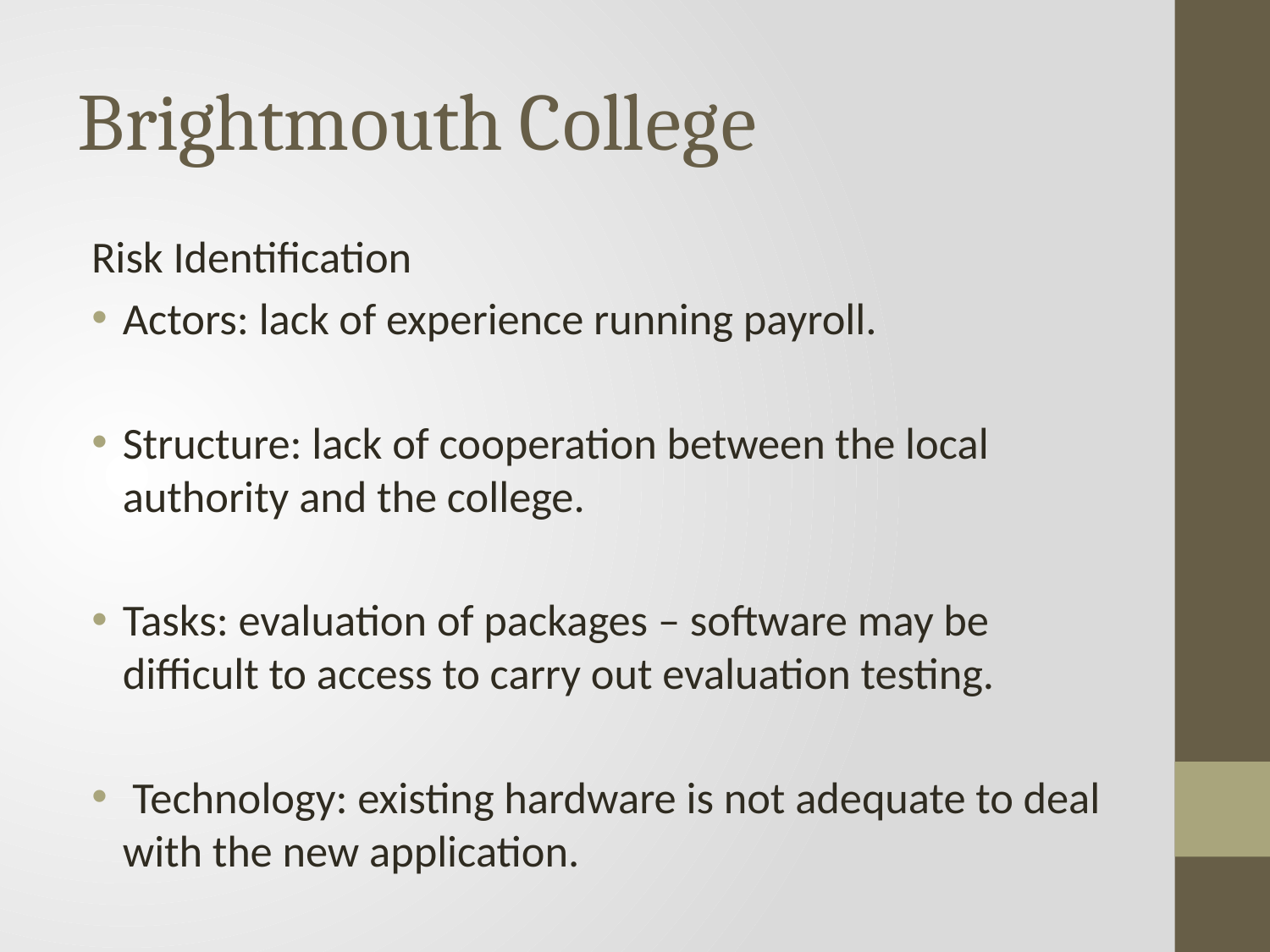

# Brightmouth College
Risk Identification
Actors: lack of experience running payroll.

Structure: lack of cooperation between the local authority and the college.

Tasks: evaluation of packages – software may be difficult to access to carry out evaluation testing.

 Technology: existing hardware is not adequate to deal with the new application.